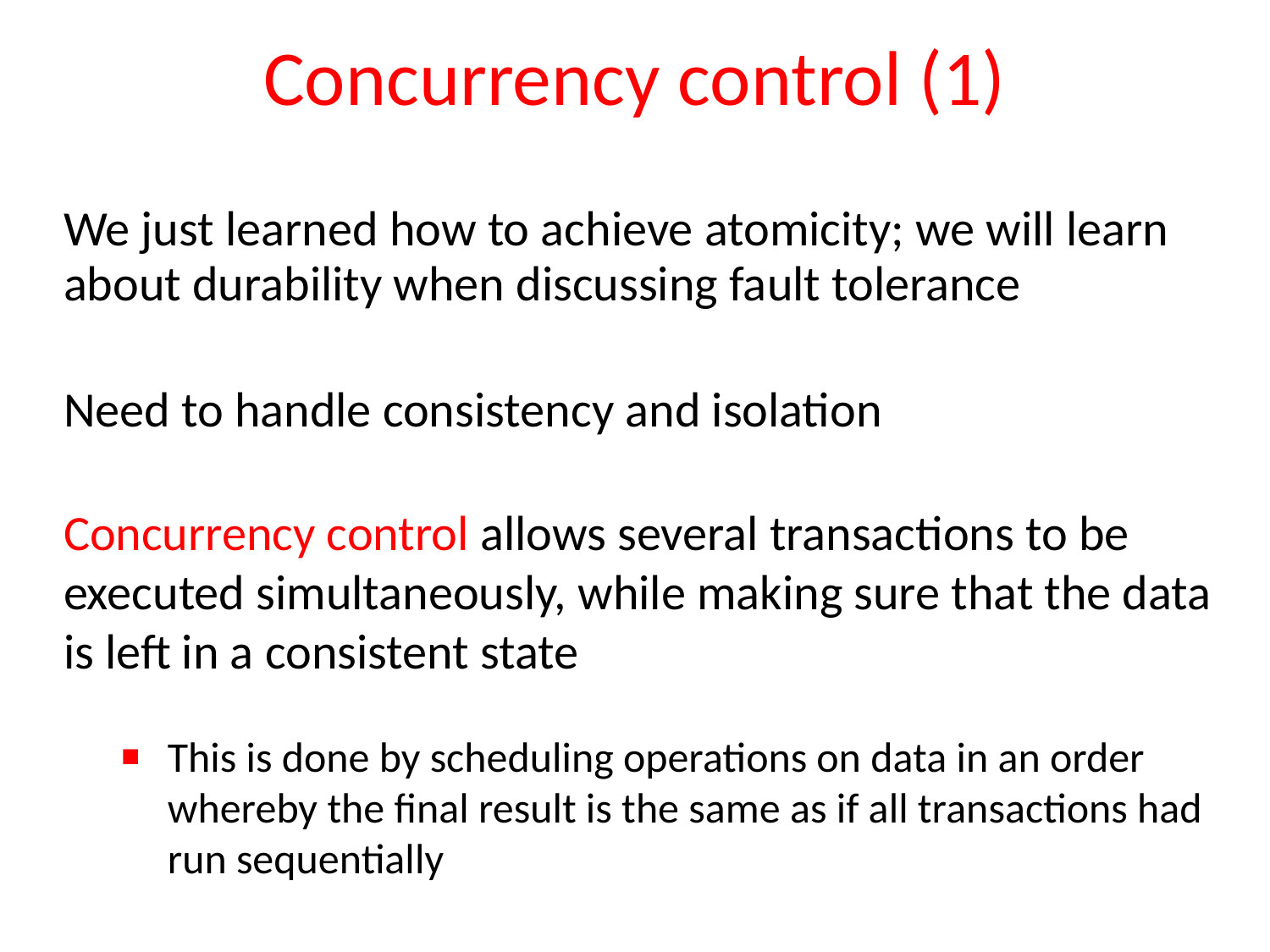

# Concurrency control (1)
We just learned how to achieve atomicity; we will learn about durability when discussing fault tolerance

Need to handle consistency and isolation

Concurrency control allows several transactions to be executed simultaneously, while making sure that the data is left in a consistent state

This is done by scheduling operations on data in an order whereby the final result is the same as if all transactions had run sequentially